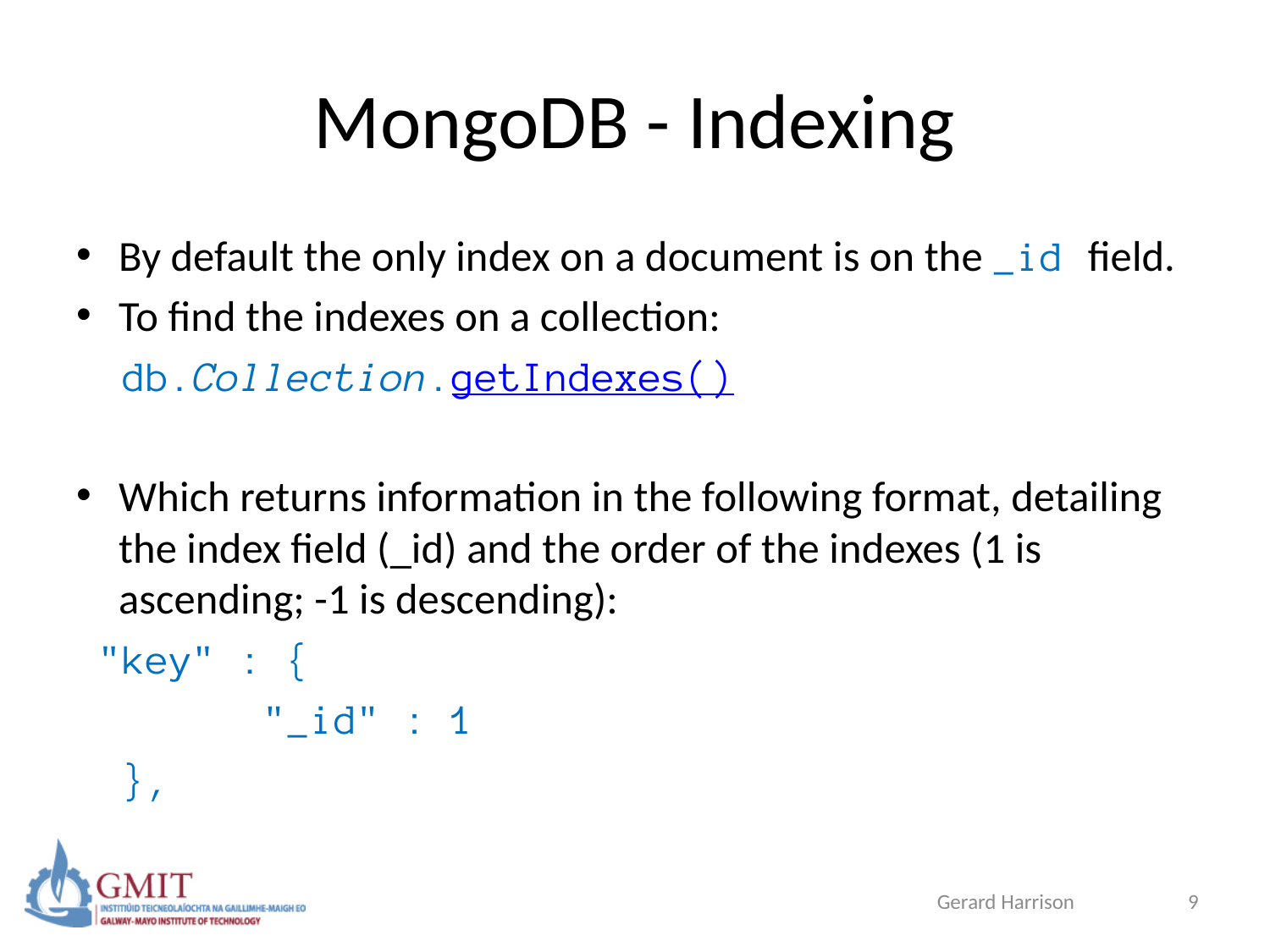

# MongoDB - Indexing
By default the only index on a document is on the _id field.
To find the indexes on a collection:
  db.Collection.getIndexes()

Which returns information in the following format, detailing the index field (_id) and the order of the indexes (1 is ascending; -1 is descending):
 "key" : {
        "_id" : 1
  },
Gerard Harrison
9